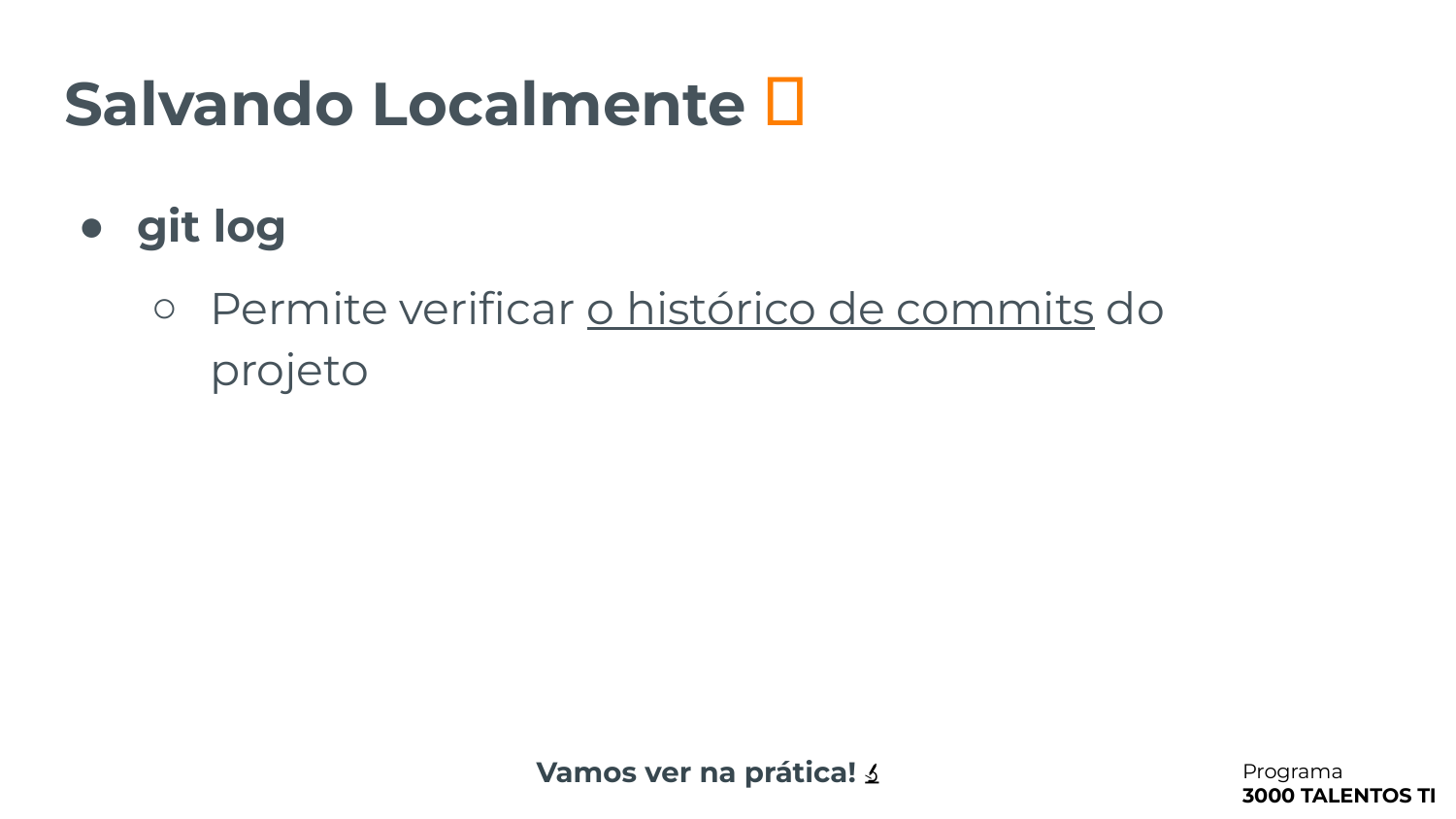

# Salvando Localmente 🧩
git log
Permite verificar o histórico de commits do projeto

Vamos ver na prática! 🔬